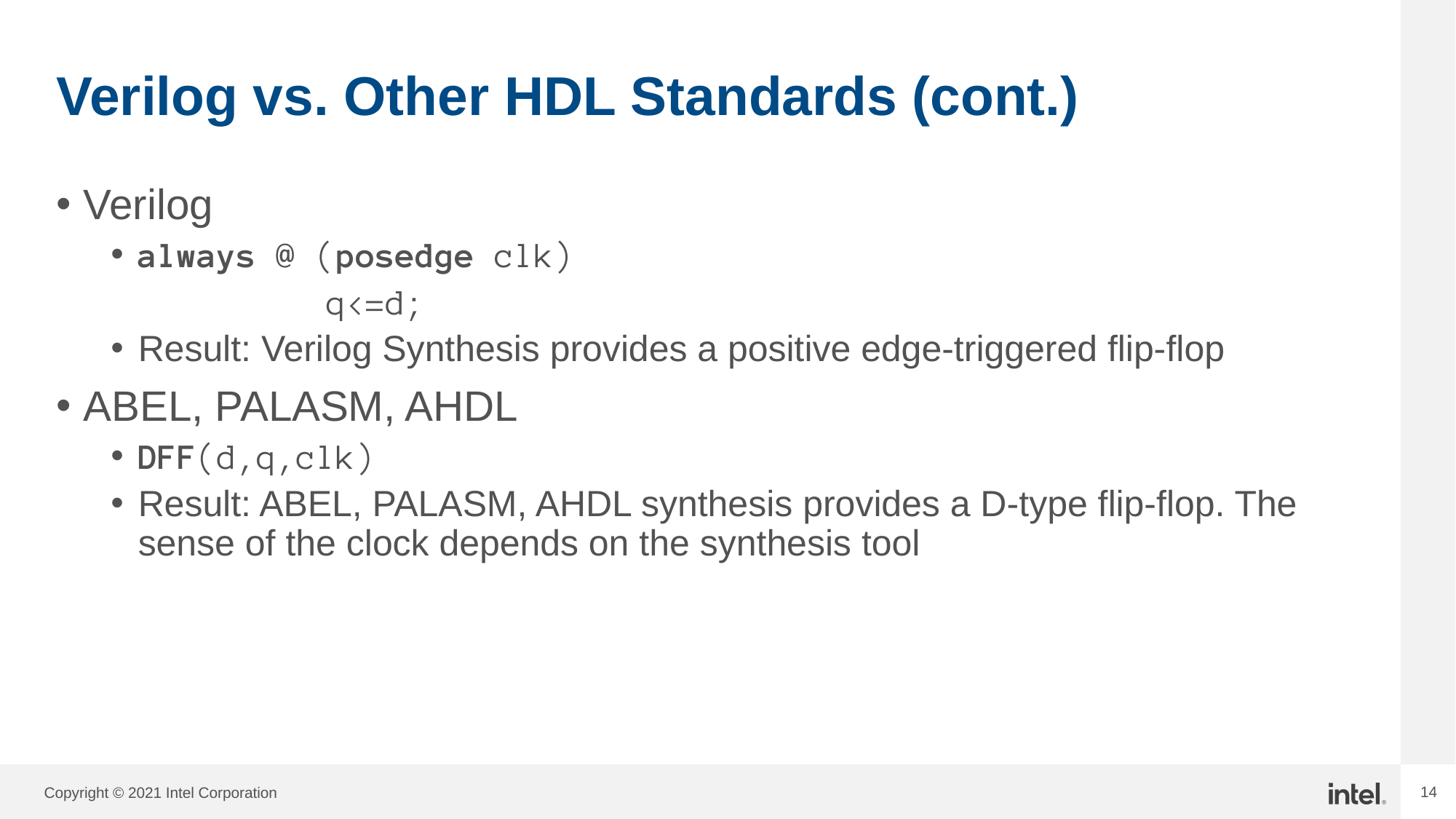

# Verilog vs. Other HDL Standards (cont.)
Verilog
always @ (posedge clk)
		    q<=d;
Result: Verilog Synthesis provides a positive edge-triggered flip-flop
ABEL, PALASM, AHDL
DFF(d,q,clk)
Result: ABEL, PALASM, AHDL synthesis provides a D-type flip-flop. The sense of the clock depends on the synthesis tool